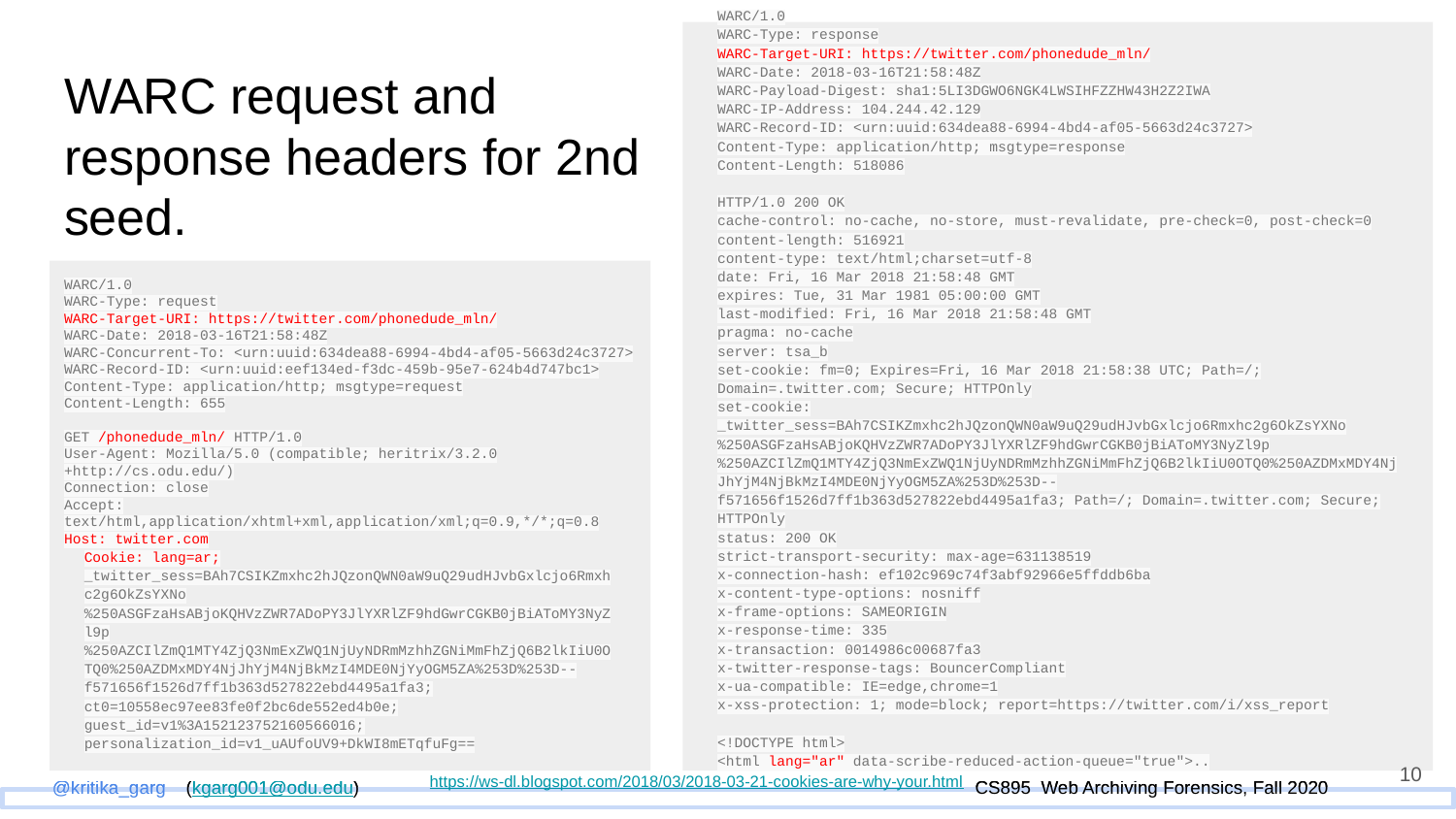

WARC/1.0
WARC-Type: response
WARC-Target-URI: https://twitter.com/phonedude_mln/
WARC-Date: 2018-03-16T21:58:48Z
WARC-Payload-Digest: sha1:5LI3DGWO6NGK4LWSIHFZZHW43H2Z2IWA
WARC-IP-Address: 104.244.42.129
WARC-Record-ID: <urn:uuid:634dea88-6994-4bd4-af05-5663d24c3727>
Content-Type: application/http; msgtype=response
Content-Length: 518086

HTTP/1.0 200 OK
cache-control: no-cache, no-store, must-revalidate, pre-check=0, post-check=0
content-length: 516921
content-type: text/html;charset=utf-8
date: Fri, 16 Mar 2018 21:58:48 GMT
expires: Tue, 31 Mar 1981 05:00:00 GMT
last-modified: Fri, 16 Mar 2018 21:58:48 GMT
pragma: no-cache
server: tsa_b
set-cookie: fm=0; Expires=Fri, 16 Mar 2018 21:58:38 UTC; Path=/; Domain=.twitter.com; Secure; HTTPOnly
set-cookie: _twitter_sess=BAh7CSIKZmxhc2hJQzonQWN0aW9uQ29udHJvbGxlcjo6Rmxhc2g6OkZsYXNo%250ASGFzaHsABjoKQHVzZWR7ADoPY3JlYXRlZF9hdGwrCGKB0jBiAToMY3NyZl9p%250AZCIlZmQ1MTY4ZjQ3NmExZWQ1NjUyNDRmMzhhZGNiMmFhZjQ6B2lkIiU0OTQ0%250AZDMxMDY4NjJhYjM4NjBkMzI4MDE0NjYyOGM5ZA%253D%253D--f571656f1526d7ff1b363d527822ebd4495a1fa3; Path=/; Domain=.twitter.com; Secure; HTTPOnly
status: 200 OK
strict-transport-security: max-age=631138519
x-connection-hash: ef102c969c74f3abf92966e5ffddb6ba
x-content-type-options: nosniff
x-frame-options: SAMEORIGIN
x-response-time: 335
x-transaction: 0014986c00687fa3
x-twitter-response-tags: BouncerCompliant
x-ua-compatible: IE=edge,chrome=1
x-xss-protection: 1; mode=block; report=https://twitter.com/i/xss_report

<!DOCTYPE html>
<html lang="ar" data-scribe-reduced-action-queue="true">..

# WARC request and response headers for 2nd seed.
WARC/1.0
WARC-Type: request
WARC-Target-URI: https://twitter.com/phonedude_mln/
WARC-Date: 2018-03-16T21:58:48Z
WARC-Concurrent-To: <urn:uuid:634dea88-6994-4bd4-af05-5663d24c3727>
WARC-Record-ID: <urn:uuid:eef134ed-f3dc-459b-95e7-624b4d747bc1>
Content-Type: application/http; msgtype=request
Content-Length: 655

GET /phonedude_mln/ HTTP/1.0
User-Agent: Mozilla/5.0 (compatible; heritrix/3.2.0 +http://cs.odu.edu/)
Connection: close
Accept: text/html,application/xhtml+xml,application/xml;q=0.9,*/*;q=0.8
Host: twitter.com
Cookie: lang=ar; _twitter_sess=BAh7CSIKZmxhc2hJQzonQWN0aW9uQ29udHJvbGxlcjo6Rmxhc2g6OkZsYXNo%250ASGFzaHsABjoKQHVzZWR7ADoPY3JlYXRlZF9hdGwrCGKB0jBiAToMY3NyZl9p%250AZCIlZmQ1MTY4ZjQ3NmExZWQ1NjUyNDRmMzhhZGNiMmFhZjQ6B2lkIiU0OTQ0%250AZDMxMDY4NjJhYjM4NjBkMzI4MDE0NjYyOGM5ZA%253D%253D--f571656f1526d7ff1b363d527822ebd4495a1fa3; ct0=10558ec97ee83fe0f2bc6de552ed4b0e; guest_id=v1%3A152123752160566016; personalization_id=v1_uAUfoUV9+DkWI8mETqfuFg==

10
https://ws-dl.blogspot.com/2018/03/2018-03-21-cookies-are-why-your.html